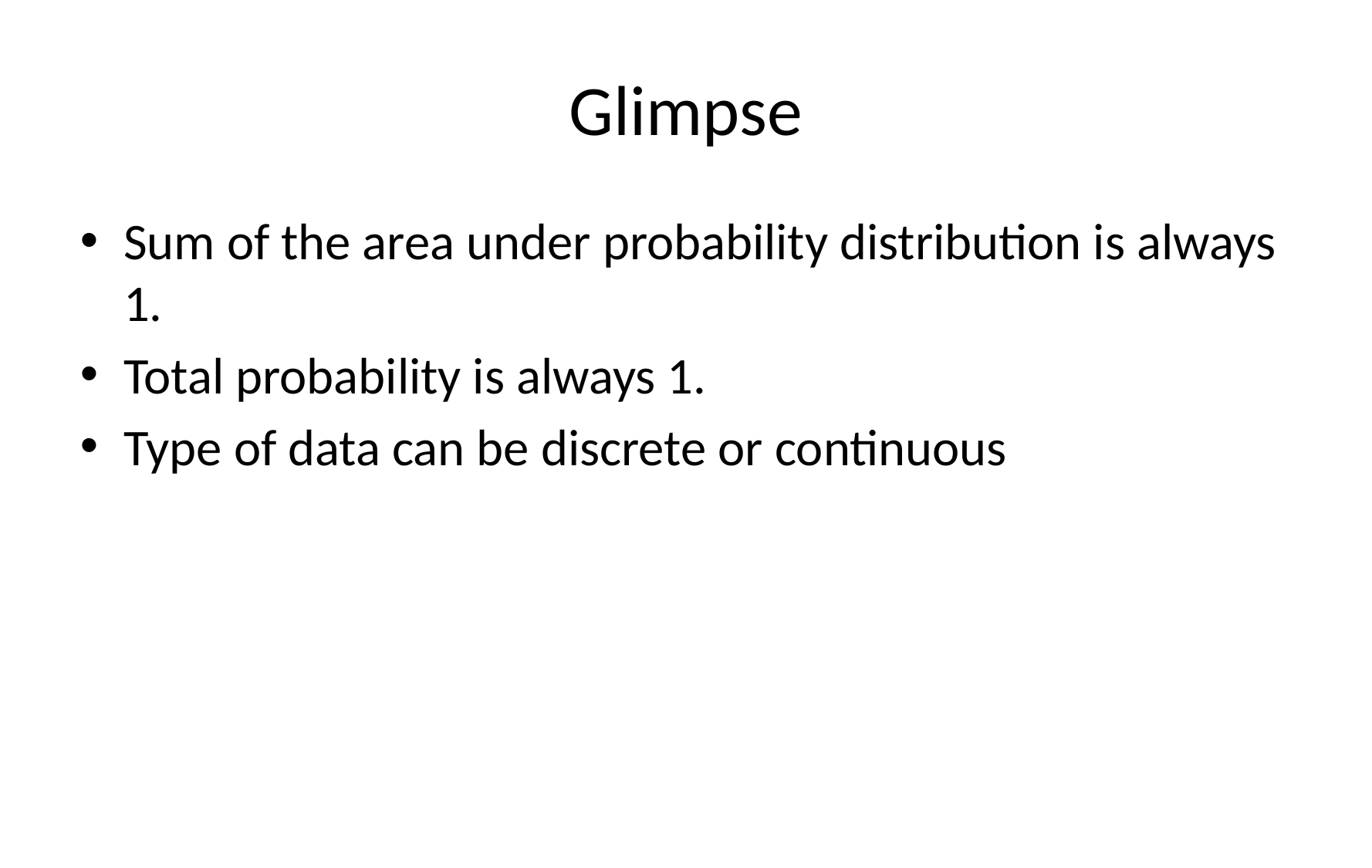

# Glimpse
Sum of the area under probability distribution is always 1.
Total probability is always 1.
Type of data can be discrete or continuous